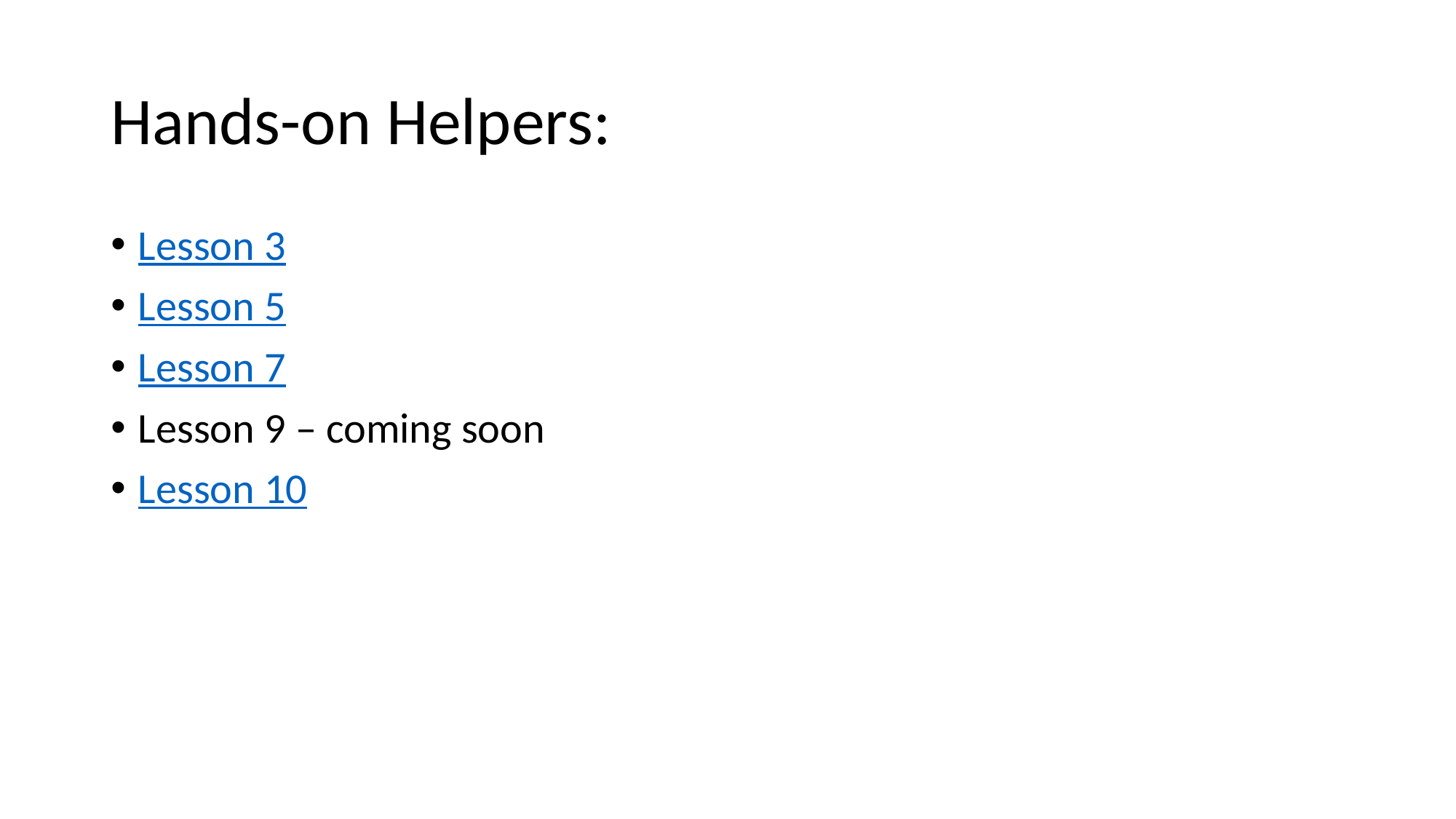

# Hands-on Helpers:
Lesson 3
Lesson 5
Lesson 7
Lesson 9 – coming soon
Lesson 10